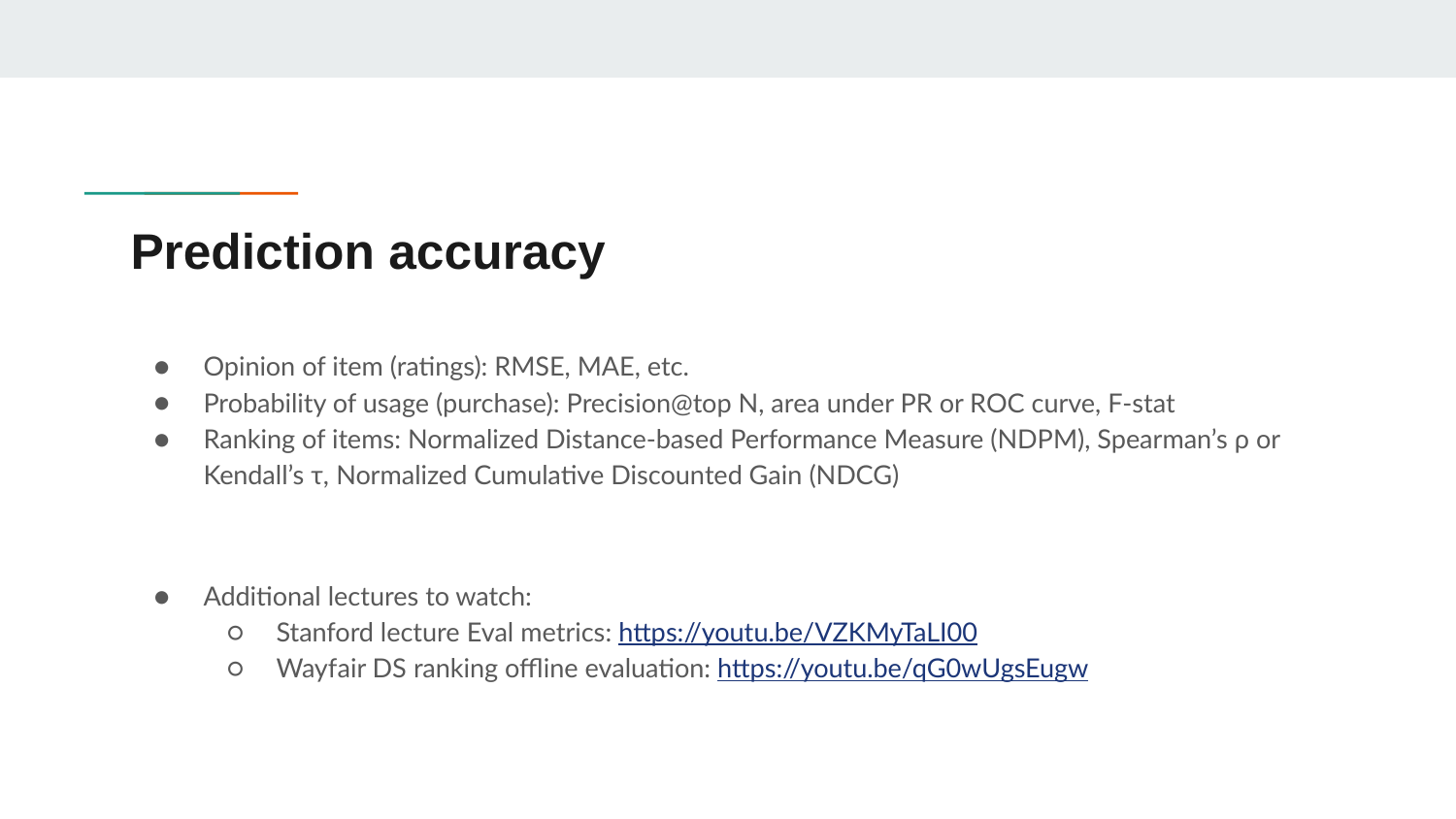

# Prediction accuracy
Opinion of item (ratings): RMSE, MAE, etc.
Probability of usage (purchase): Precision@top N, area under PR or ROC curve, F-stat
Ranking of items: Normalized Distance-based Performance Measure (NDPM), Spearman’s ρ or Kendall’s τ, Normalized Cumulative Discounted Gain (NDCG)

Additional lectures to watch:
Stanford lecture Eval metrics: https://youtu.be/VZKMyTaLI00
Wayfair DS ranking offline evaluation: https://youtu.be/qG0wUgsEugw